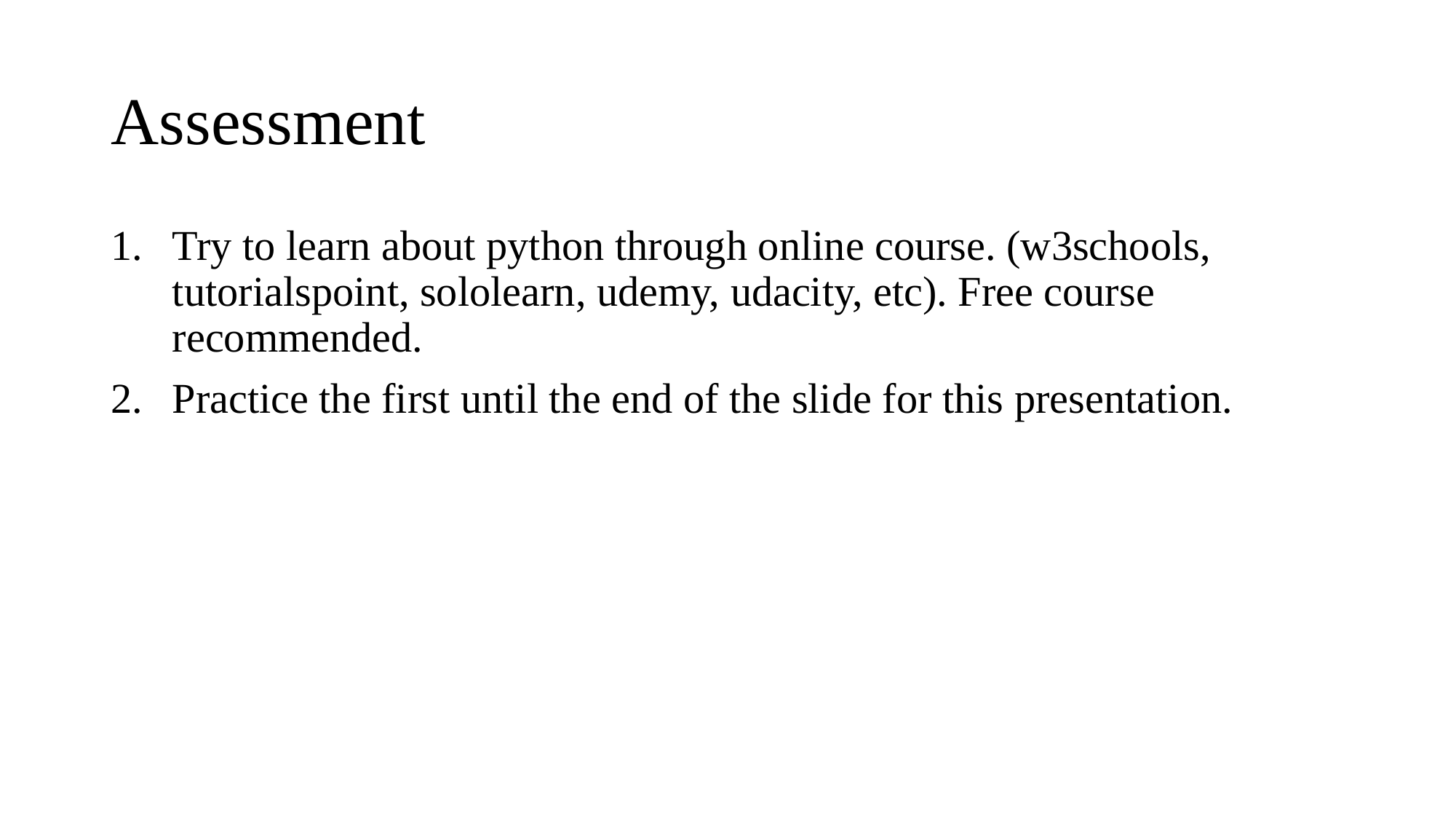

# Assessment
Try to learn about python through online course. (w3schools, tutorialspoint, sololearn, udemy, udacity, etc). Free course recommended.
Practice the first until the end of the slide for this presentation.